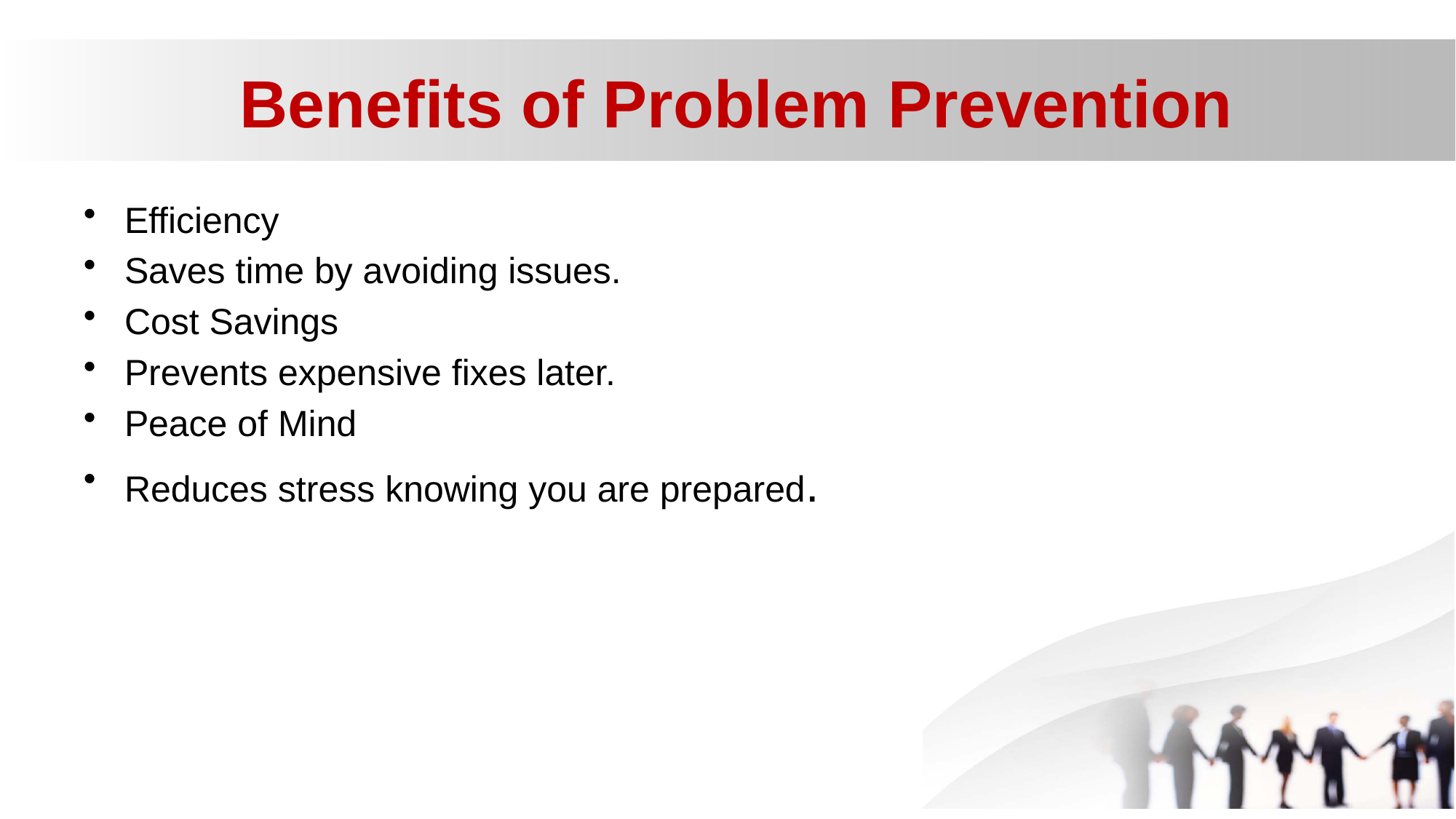

# Benefits of Problem Prevention
Efficiency
Saves time by avoiding issues.
Cost Savings
Prevents expensive fixes later.
Peace of Mind
Reduces stress knowing you are prepared.